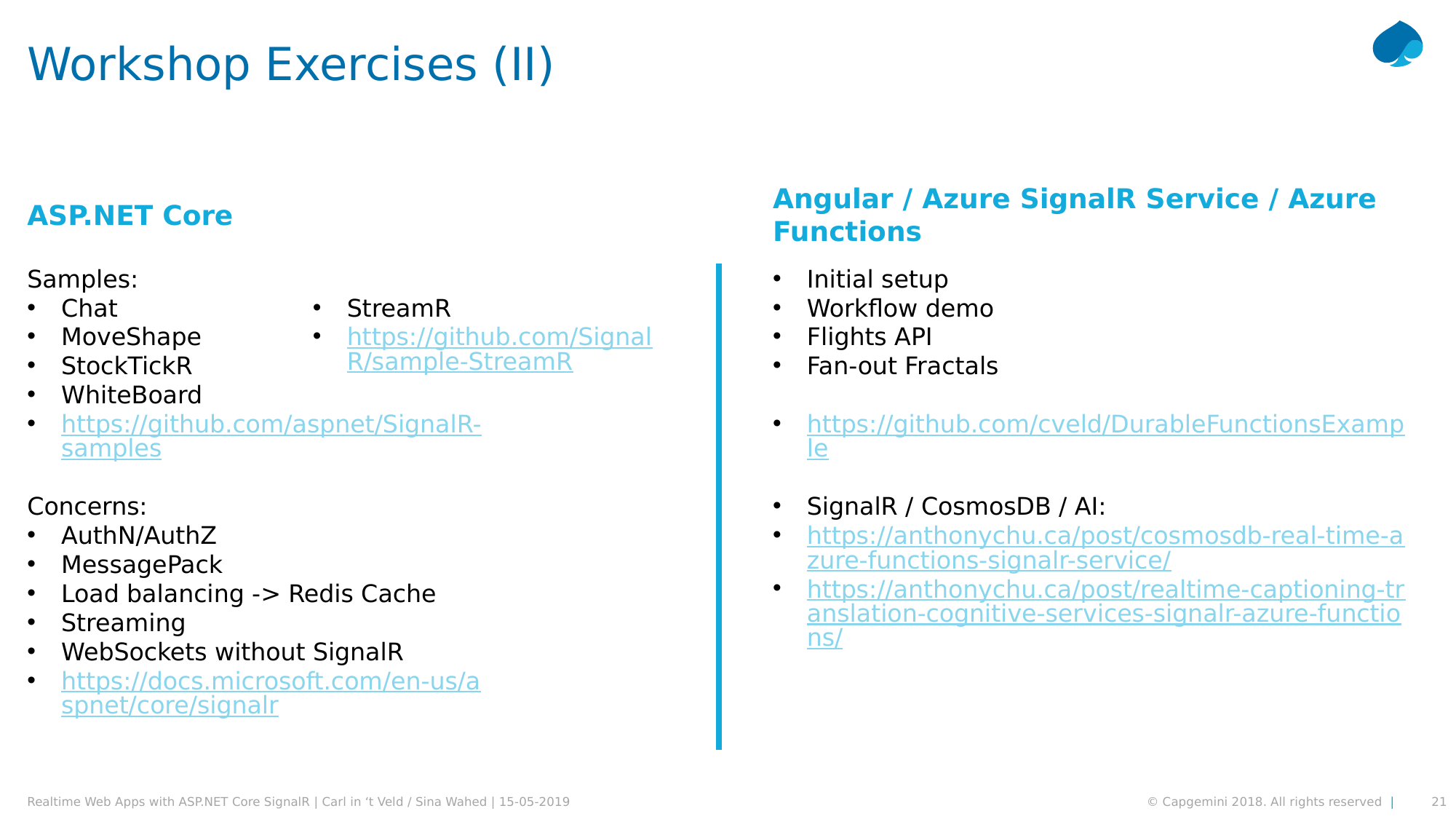

# Workshop Exercises (II)
ASP.NET Core
Angular / Azure SignalR Service / Azure Functions
Samples:
Chat
MoveShape
StockTickR
WhiteBoard
https://github.com/aspnet/SignalR-samples

Concerns:
AuthN/AuthZ
MessagePack
Load balancing -> Redis Cache
Streaming
WebSockets without SignalR
https://docs.microsoft.com/en-us/aspnet/core/signalr

StreamR
https://github.com/SignalR/sample-StreamR
Initial setup
Workflow demo
Flights API
Fan-out Fractals

https://github.com/cveld/DurableFunctionsExample

SignalR / CosmosDB / AI:
https://anthonychu.ca/post/cosmosdb-real-time-azure-functions-signalr-service/
https://anthonychu.ca/post/realtime-captioning-translation-cognitive-services-signalr-azure-functions/